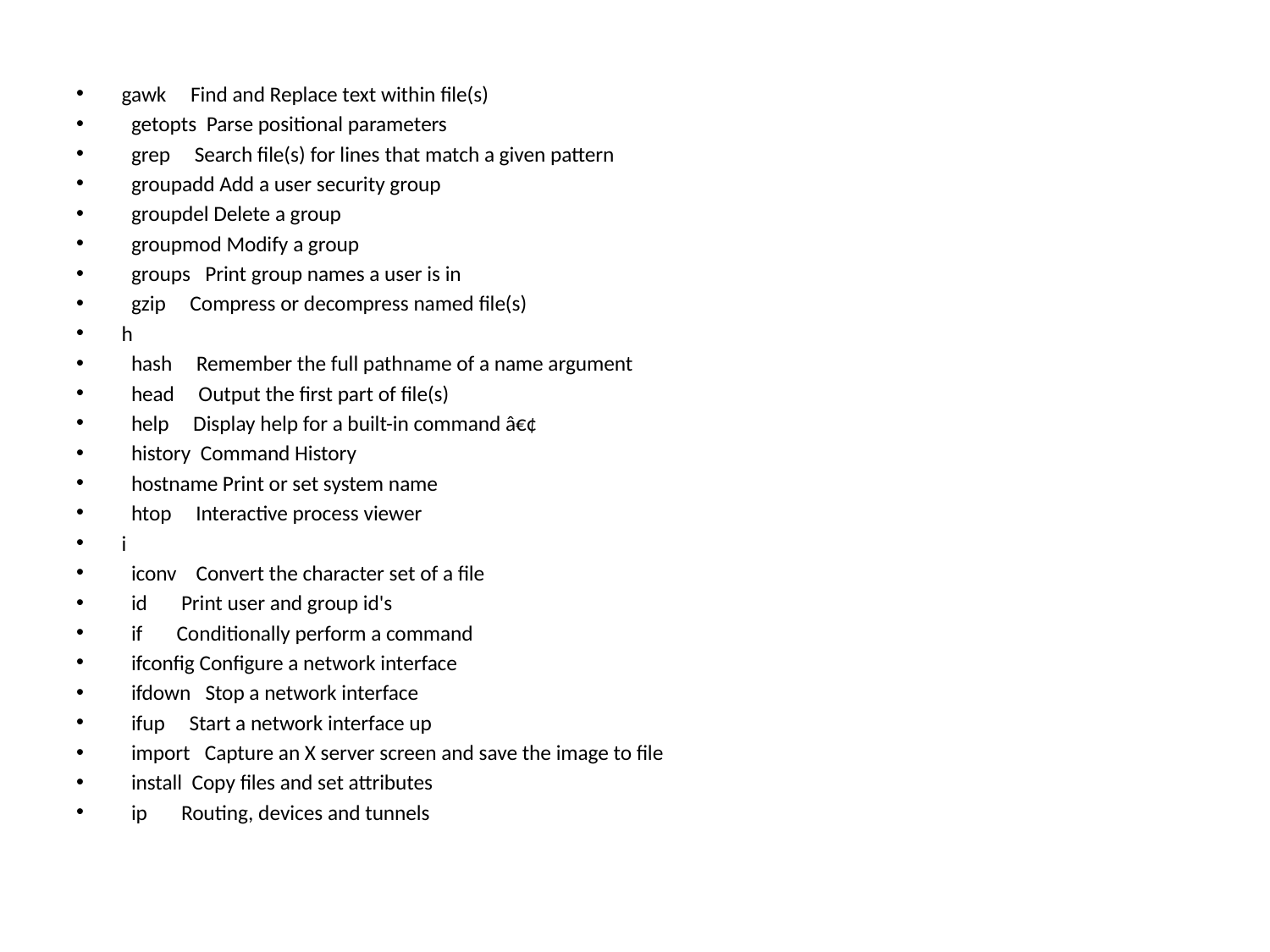

gawk     Find and Replace text within file(s)
  getopts  Parse positional parameters
  grep     Search file(s) for lines that match a given pattern
  groupadd Add a user security group
  groupdel Delete a group
  groupmod Modify a group
  groups   Print group names a user is in
  gzip     Compress or decompress named file(s)
h
  hash     Remember the full pathname of a name argument
  head     Output the first part of file(s)
  help     Display help for a built-in command â€¢
  history  Command History
  hostname Print or set system name
  htop     Interactive process viewer
i
  iconv    Convert the character set of a file
  id       Print user and group id's
  if       Conditionally perform a command
  ifconfig Configure a network interface
  ifdown   Stop a network interface
  ifup     Start a network interface up
  import   Capture an X server screen and save the image to file
  install  Copy files and set attributes
  ip       Routing, devices and tunnels